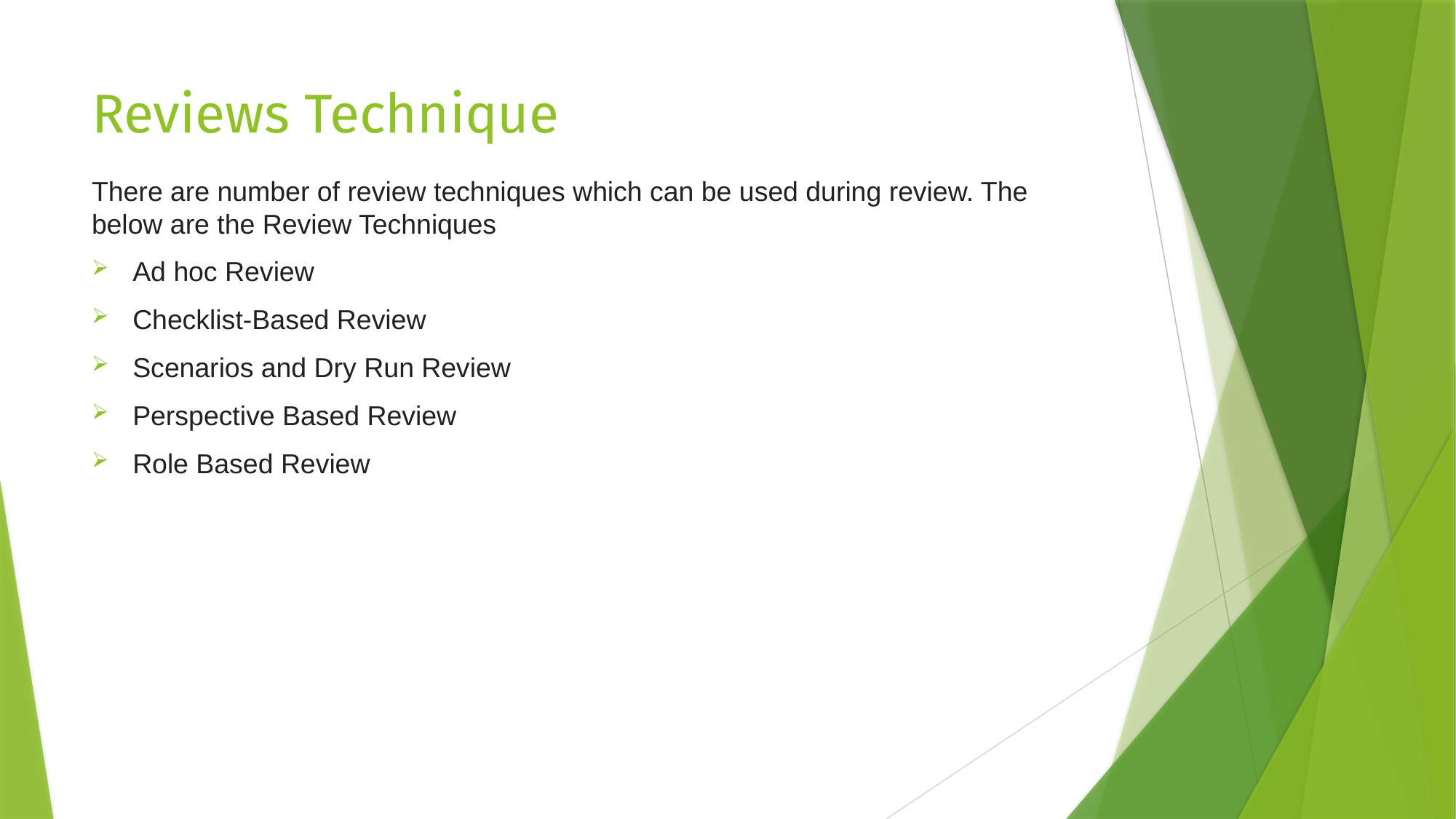

# Reviews Technique
There are number of review techniques which can be used during review. The below are the Review Techniques
Ad hoc Review
Checklist-Based Review
Scenarios and Dry Run Review
Perspective Based Review
Role Based Review